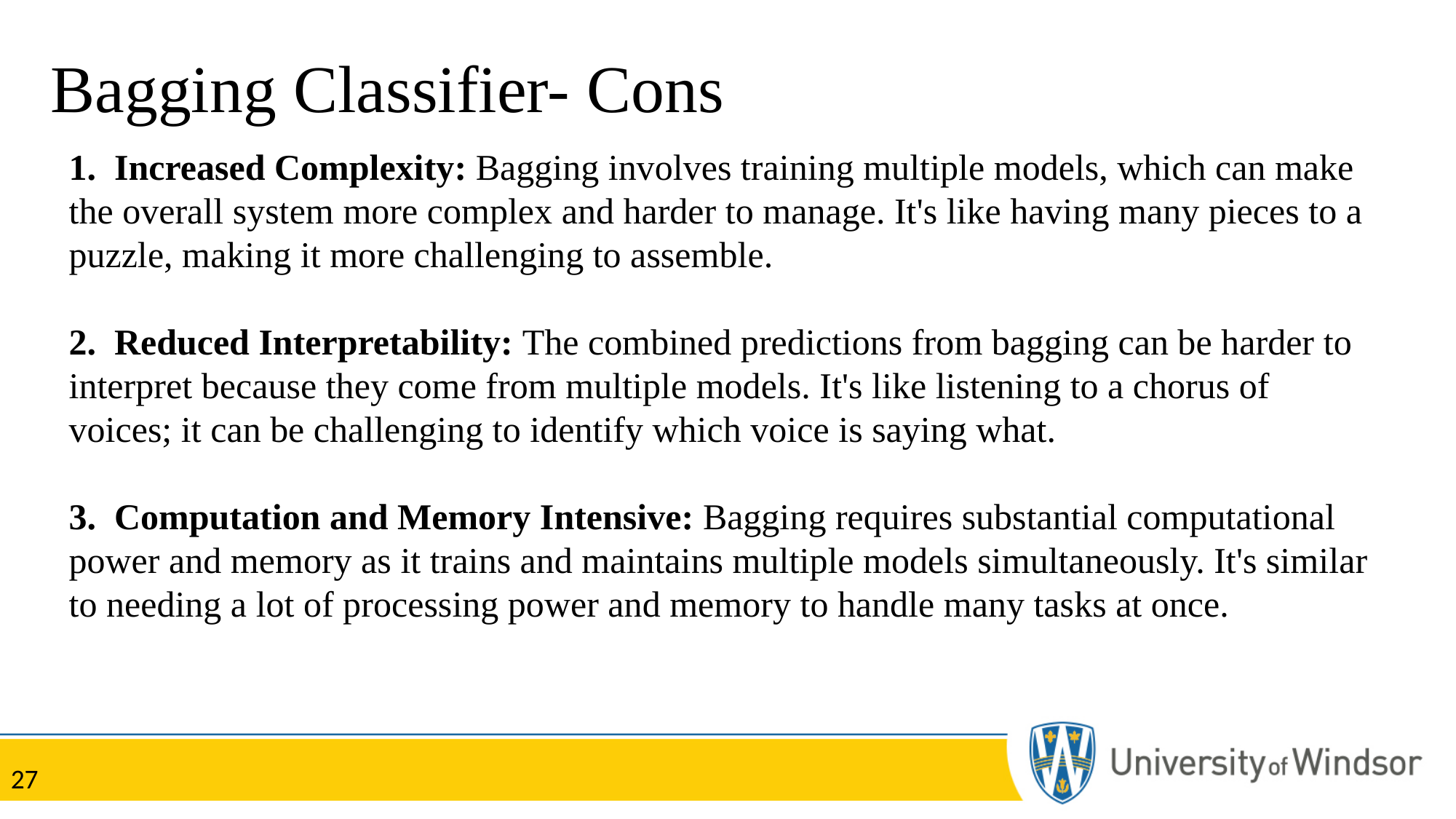

# Bagging Classifier- Cons
1.  Increased Complexity: Bagging involves training multiple models, which can make the overall system more complex and harder to manage. It's like having many pieces to a puzzle, making it more challenging to assemble.

2.  Reduced Interpretability: The combined predictions from bagging can be harder to interpret because they come from multiple models. It's like listening to a chorus of voices; it can be challenging to identify which voice is saying what.

3.  Computation and Memory Intensive: Bagging requires substantial computational power and memory as it trains and maintains multiple models simultaneously. It's similar to needing a lot of processing power and memory to handle many tasks at once.
27